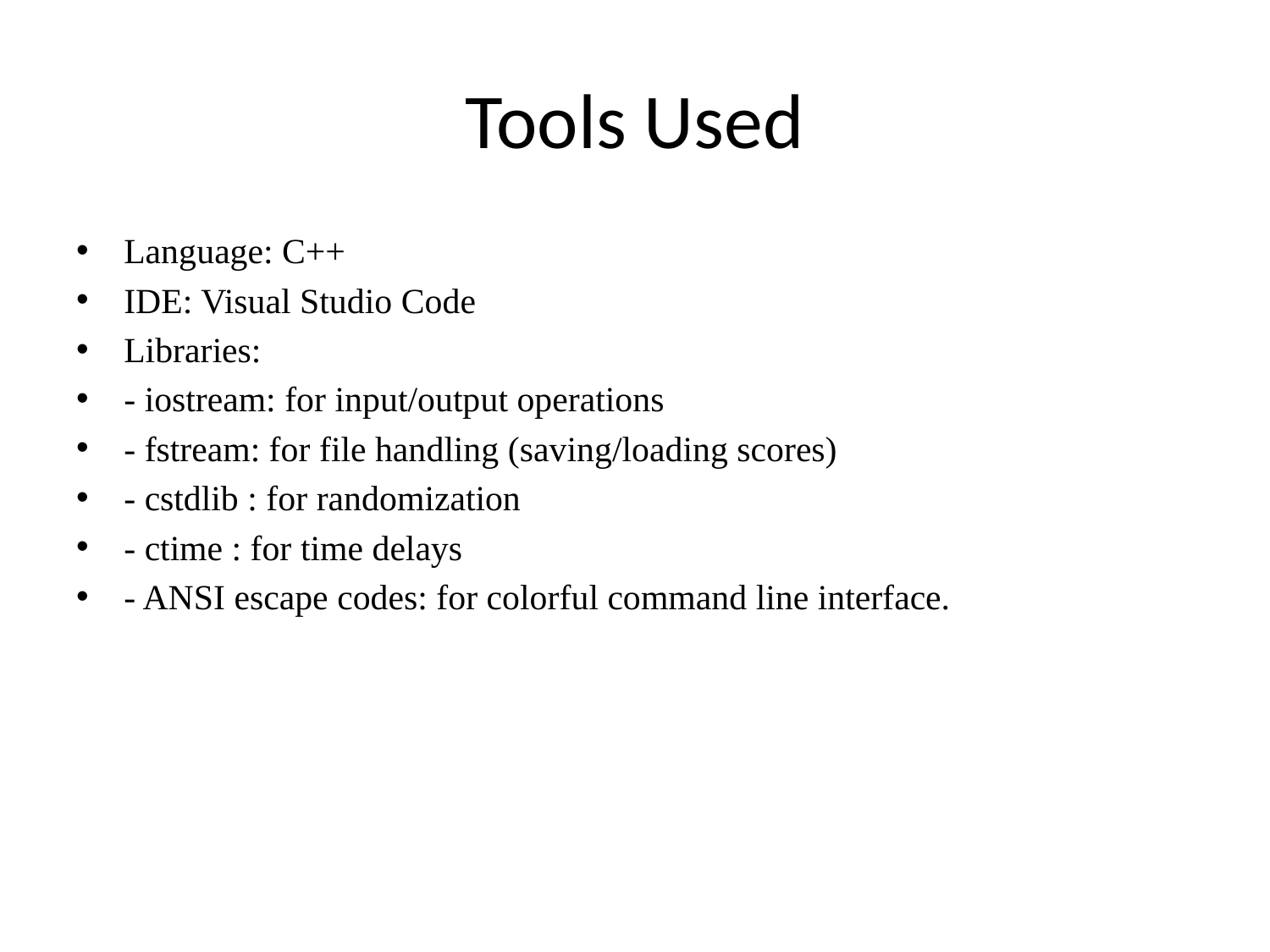

# Tools Used
Language: C++
IDE: Visual Studio Code
Libraries:
- iostream: for input/output operations
- fstream: for file handling (saving/loading scores)
- cstdlib : for randomization
- ctime : for time delays
- ANSI escape codes: for colorful command line interface.